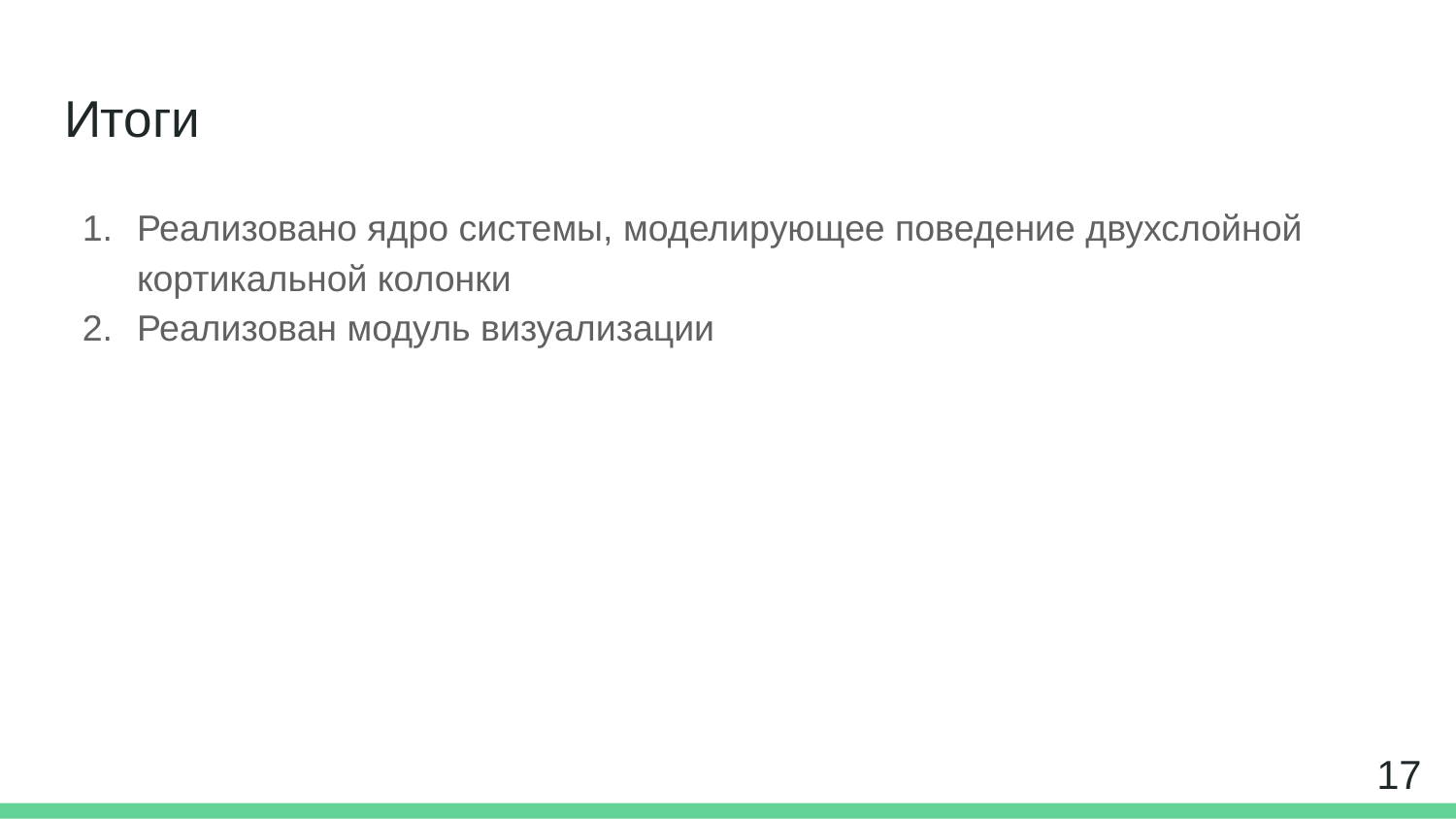

# Итоги
Реализовано ядро системы, моделирующее поведение двухслойной кортикальной колонки
Реализован модуль визуализации
17